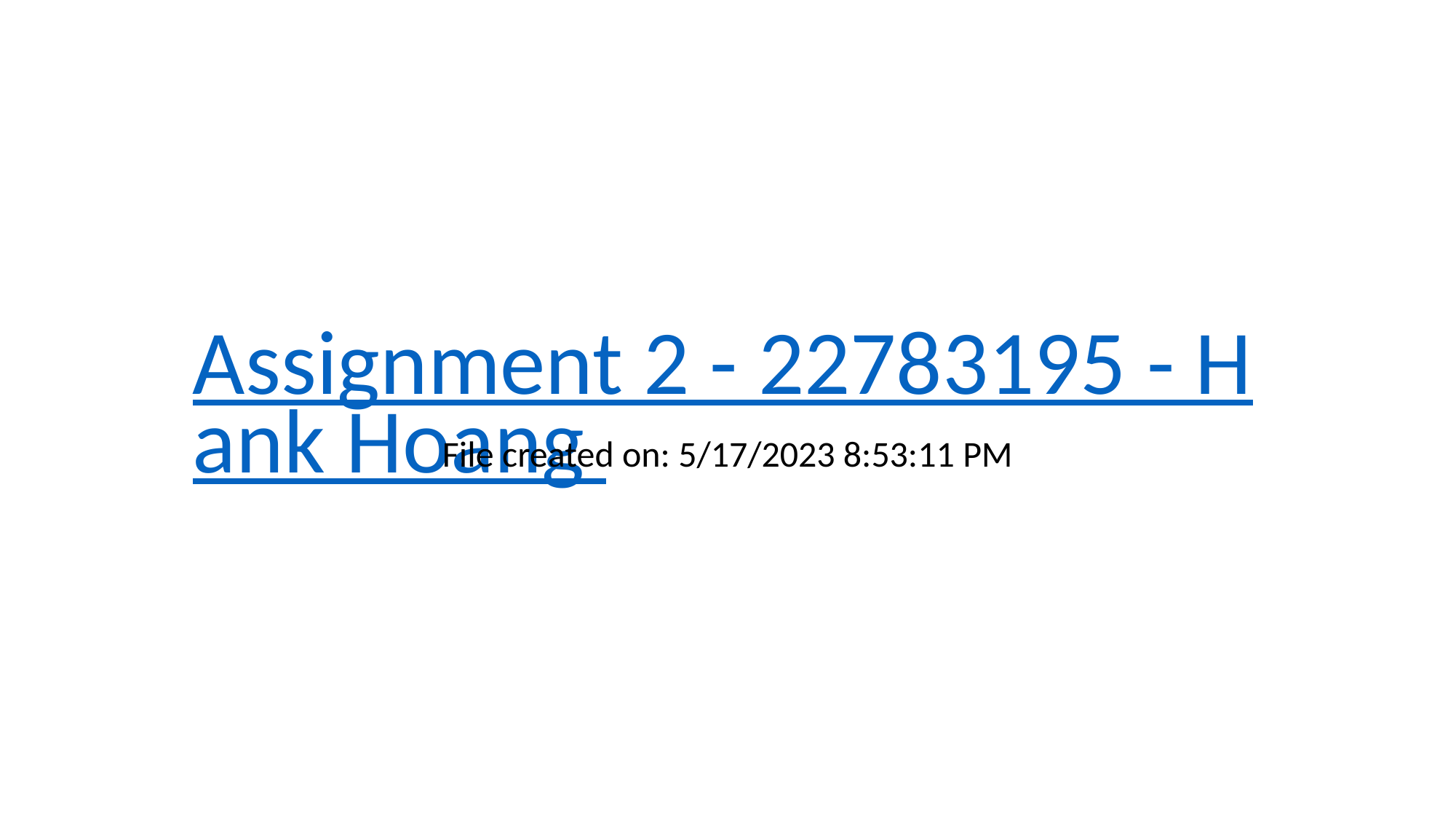

# Assignment 2 - 22783195 - Hank Hoang
File created on: 5/17/2023 8:53:11 PM